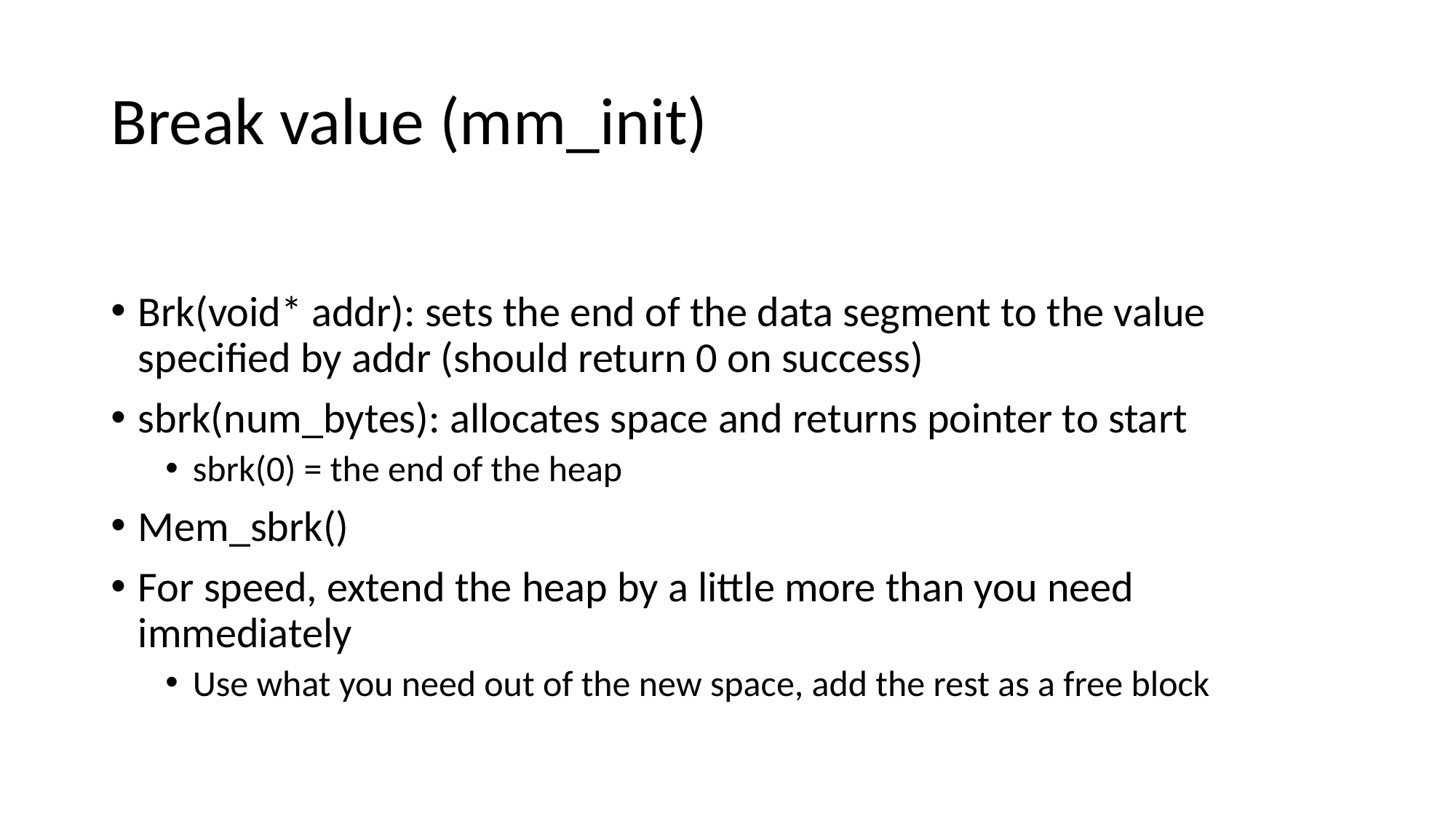

# Break value (mm_init)

Brk(void* addr): sets the end of the data segment to the value specified by addr (should return 0 on success)
sbrk(num_bytes): allocates space and returns pointer to start
sbrk(0) = the end of the heap
Mem_sbrk()
For speed, extend the heap by a little more than you need immediately
Use what you need out of the new space, add the rest as a free block